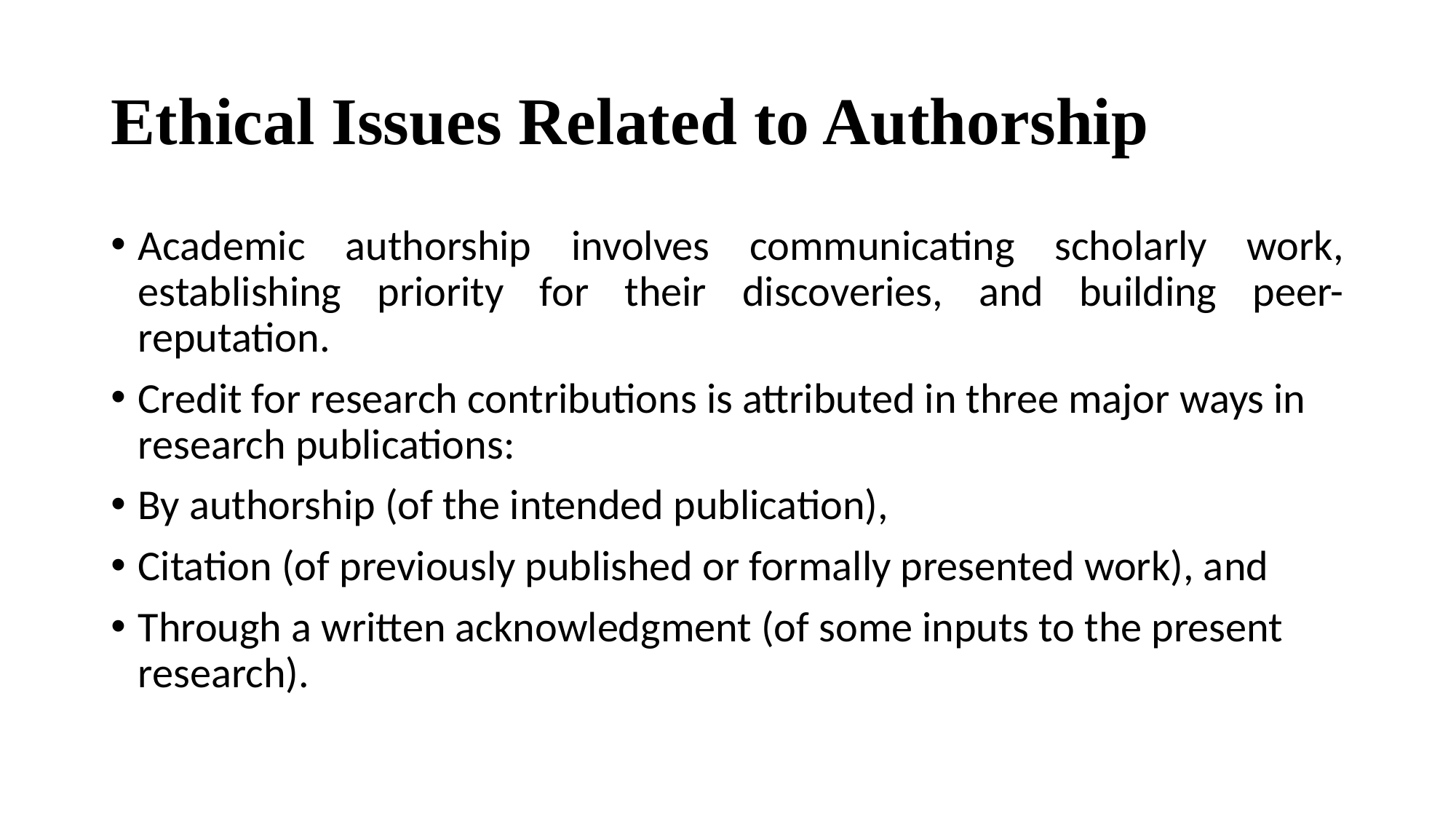

# Ethical Issues Related to Authorship
Academic authorship involves communicating scholarly work, establishing priority for their discoveries, and building peer-reputation.
Credit for research contributions is attributed in three major ways in research publications:
By authorship (of the intended publication),
Citation (of previously published or formally presented work), and
Through a written acknowledgment (of some inputs to the present research).